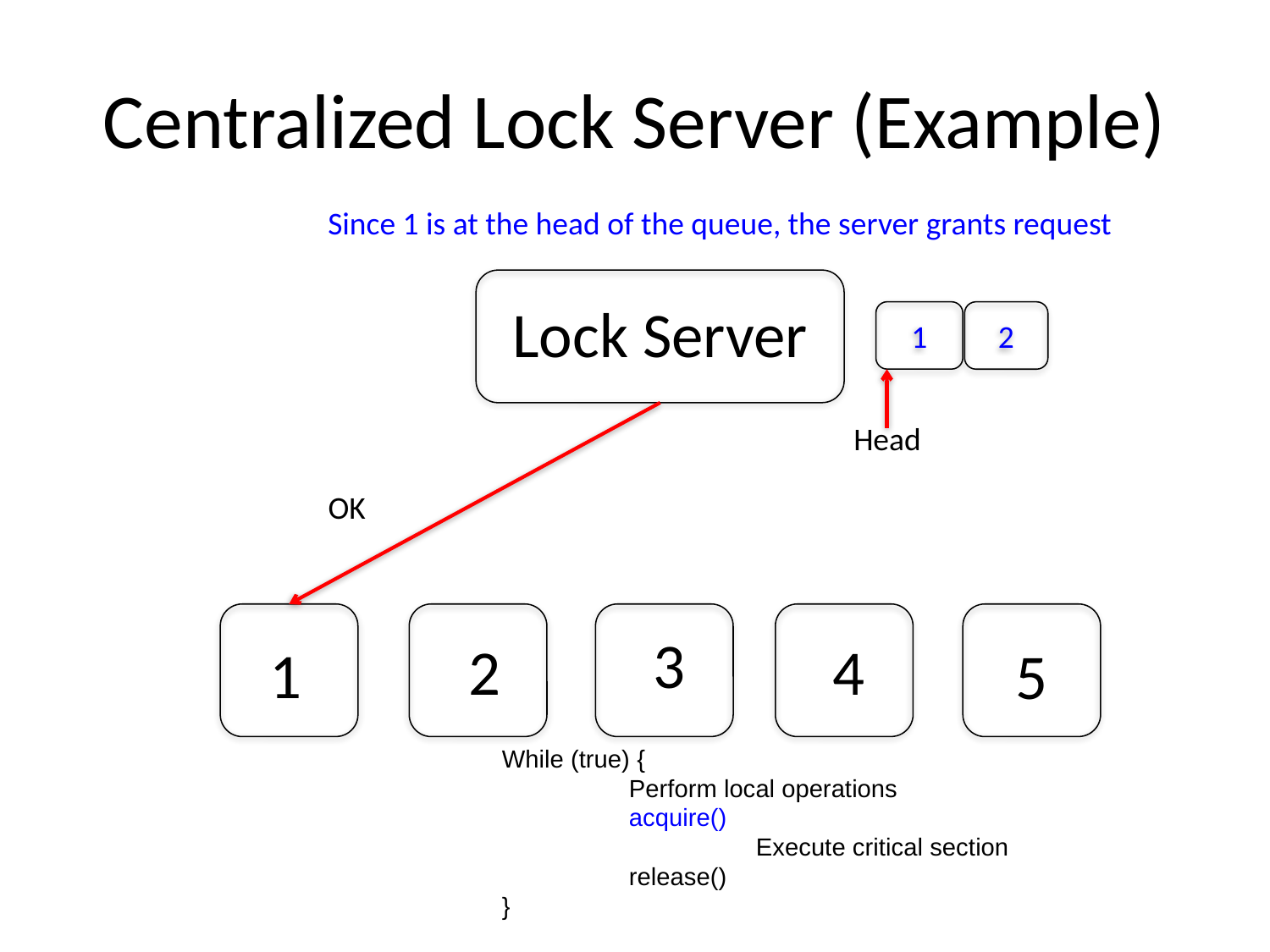

# Centralized Lock Server (Example)
Since 1 is at the head of the queue, the server grants request

Lock Server
1
2
Head
OK

3
4
2
1
5
While (true) {
	Perform local operations
	acquire()
		Execute critical section
	release()
}